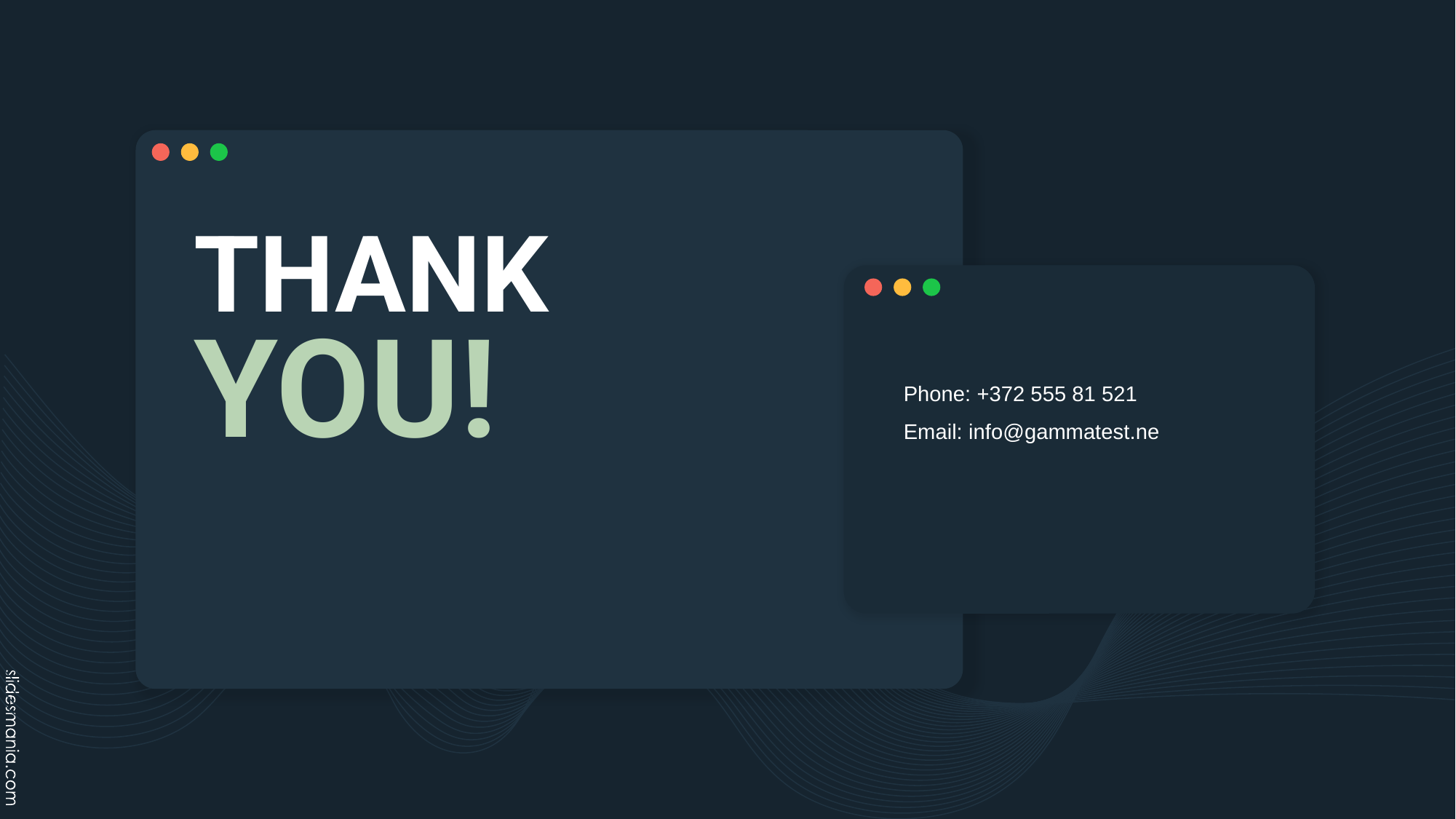

# THANK YOU!
Phone: +372 555 81 521
Email: info@gammatest.ne